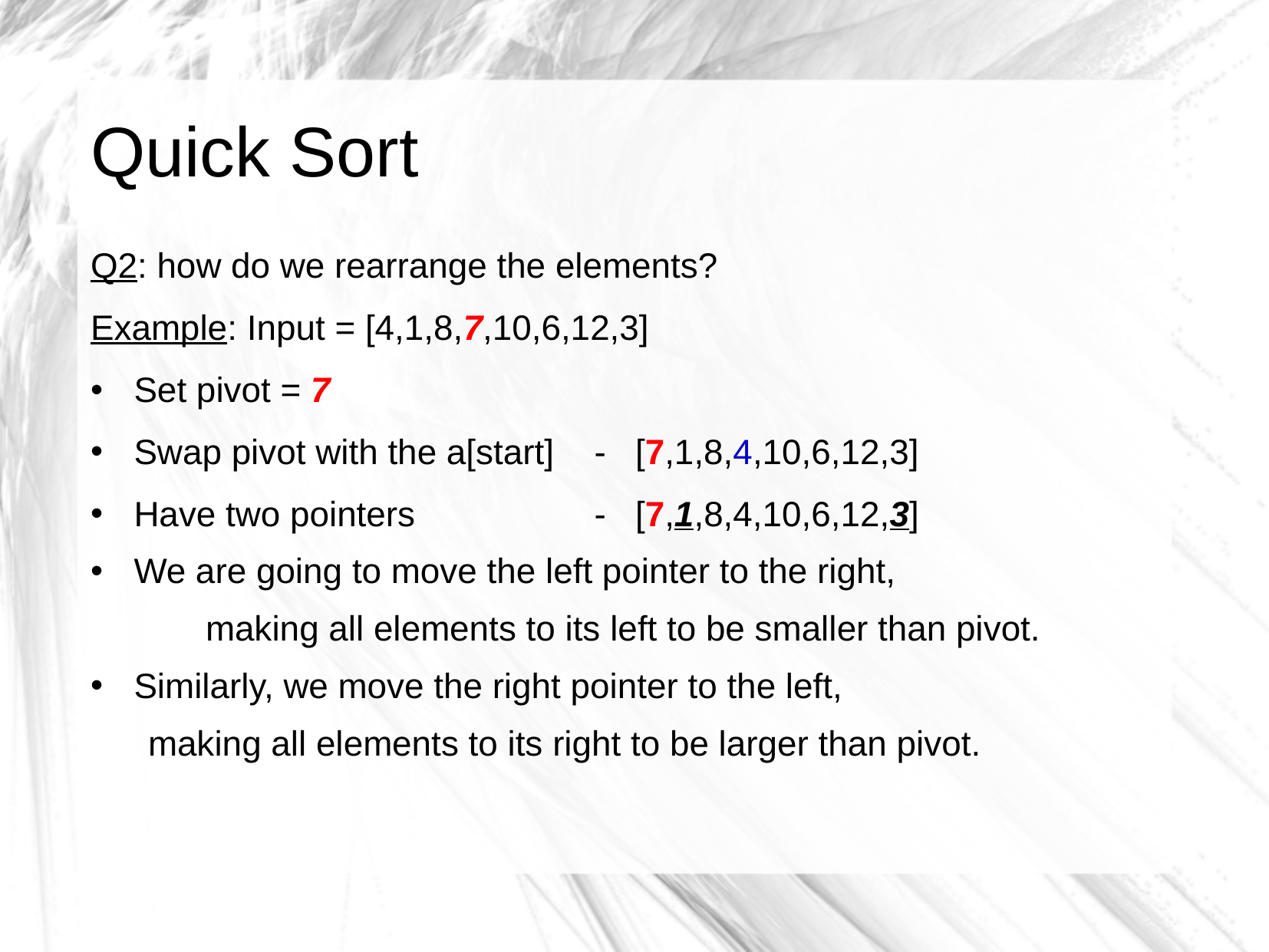

# Quick Sort
Q2: how do we rearrange the elements?
Example: Input = [4,1,8,7,10,6,12,3]
Set pivot = 7
Swap pivot with the a[start] 	-   [7,1,8,4,10,6,12,3]
Have two pointers 		-   [7,1,8,4,10,6,12,3]
We are going to move the left pointer to the right,
	making all elements to its left to be smaller than pivot.
Similarly, we move the right pointer to the left,
making all elements to its right to be larger than pivot.